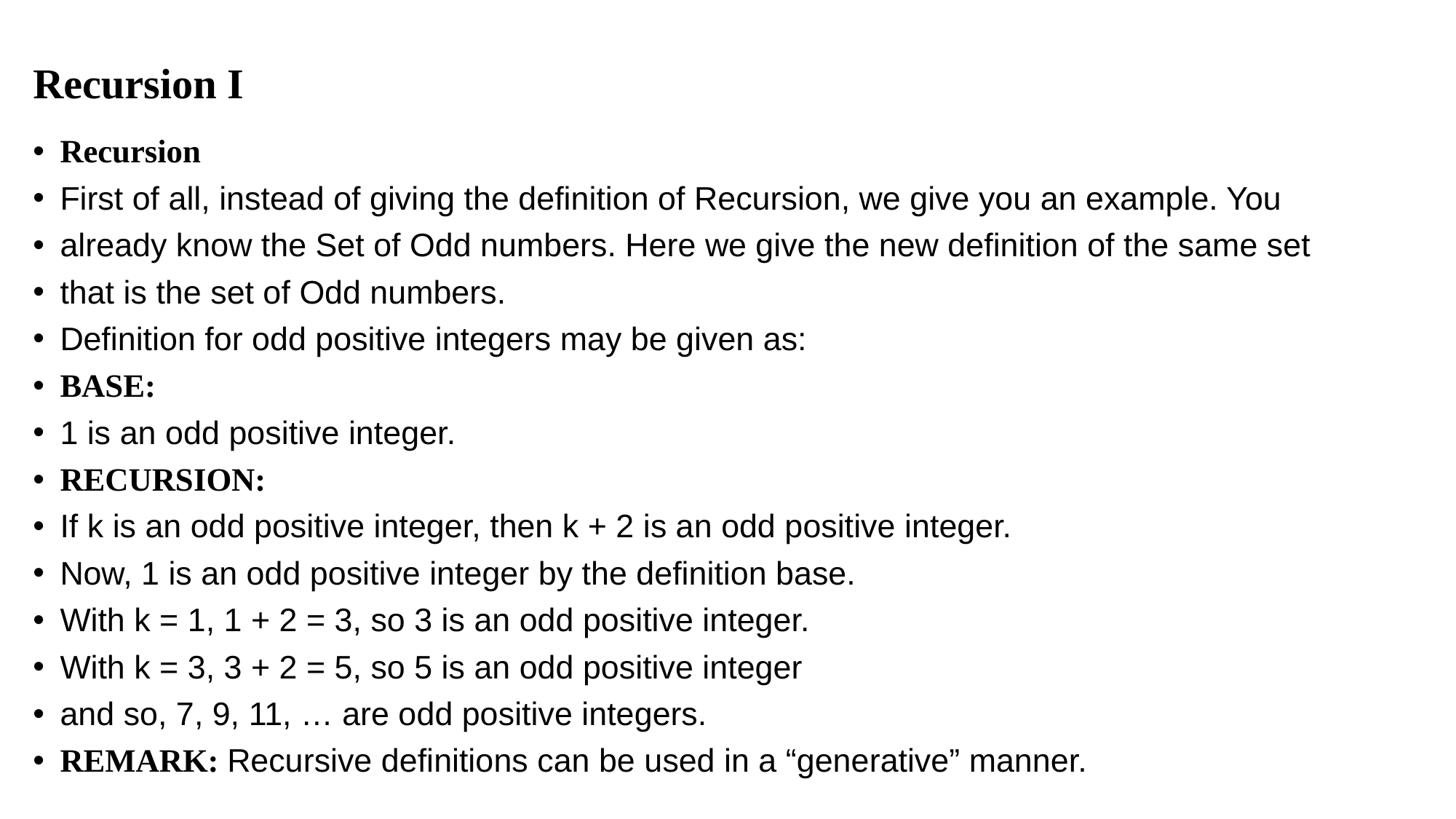

# Recursion I
Recursion
First of all, instead of giving the definition of Recursion, we give you an example. You
already know the Set of Odd numbers. Here we give the new definition of the same set
that is the set of Odd numbers.
Definition for odd positive integers may be given as:
BASE:
1 is an odd positive integer.
RECURSION:
If k is an odd positive integer, then k + 2 is an odd positive integer.
Now, 1 is an odd positive integer by the definition base.
With k = 1, 1 + 2 = 3, so 3 is an odd positive integer.
With k = 3, 3 + 2 = 5, so 5 is an odd positive integer
and so, 7, 9, 11, … are odd positive integers.
REMARK: Recursive definitions can be used in a “generative” manner.